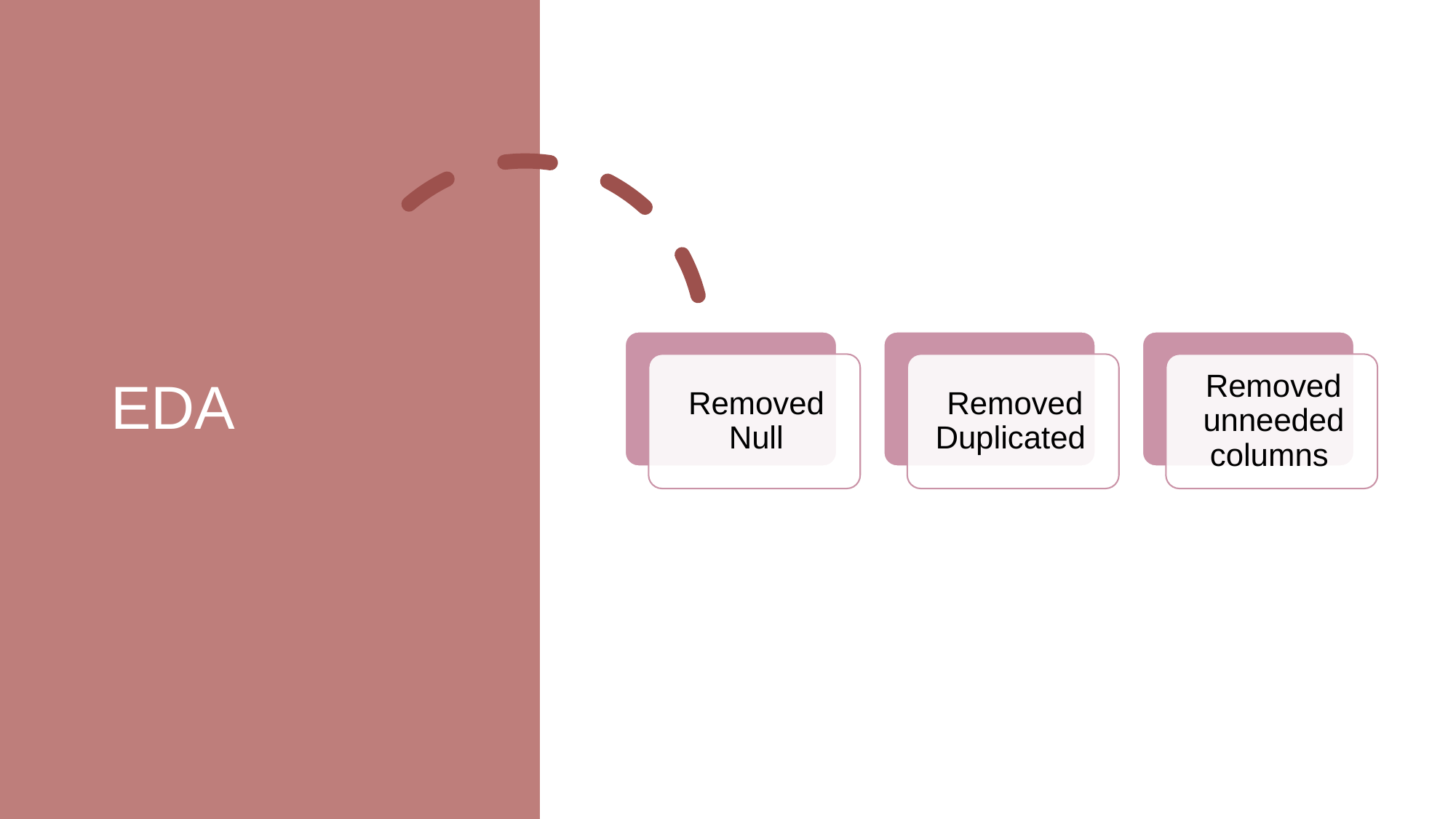

# EDA
Removed Null
Removed Duplicated
Removed unneeded columns